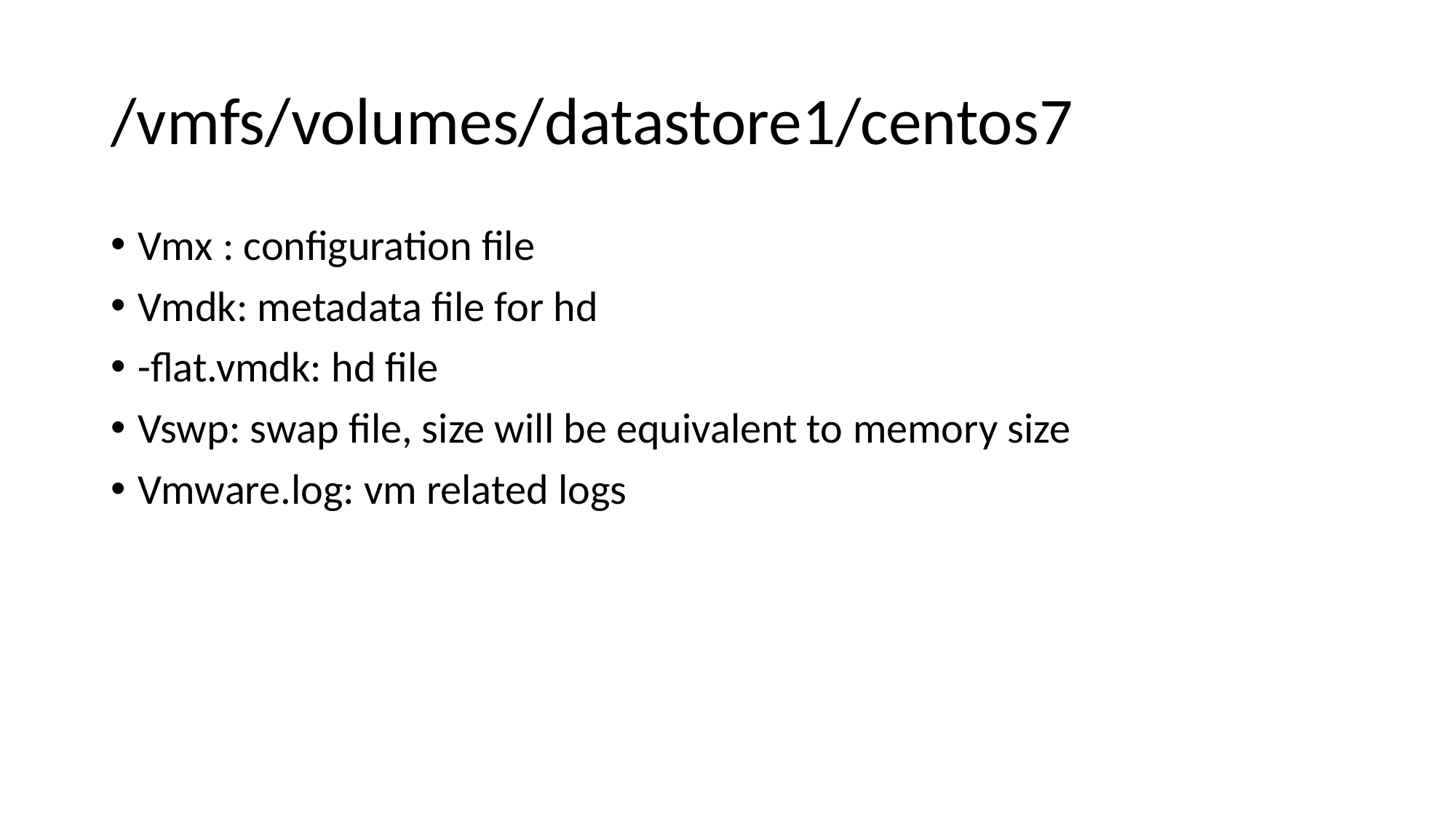

# /vmfs/volumes/datastore1/centos7
Vmx : configuration file
Vmdk: metadata file for hd
-flat.vmdk: hd file
Vswp: swap file, size will be equivalent to memory size
Vmware.log: vm related logs